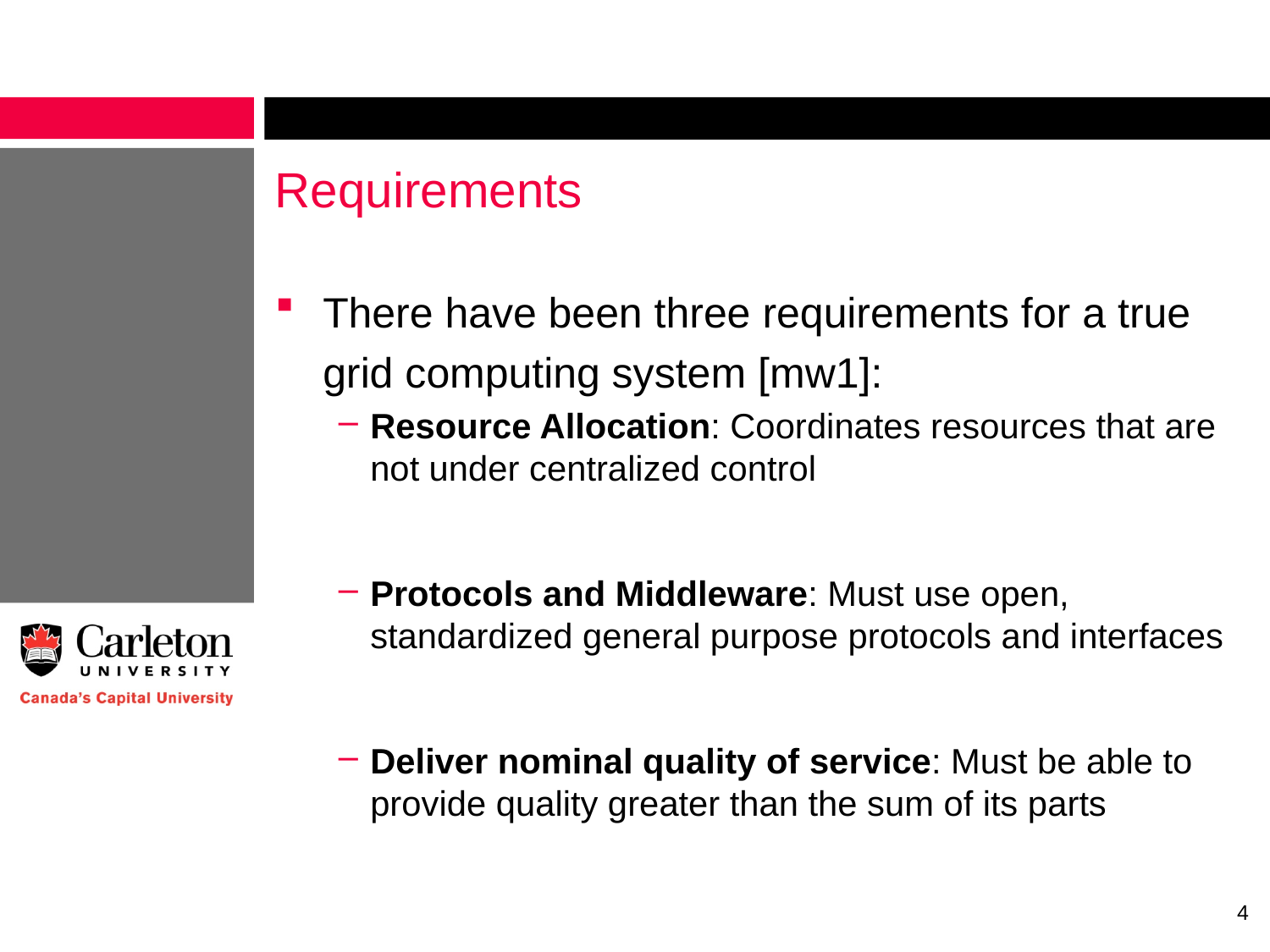

# Requirements
There have been three requirements for a true grid computing system [mw1]:
Resource Allocation: Coordinates resources that are not under centralized control

Protocols and Middleware: Must use open, standardized general purpose protocols and interfaces

Deliver nominal quality of service: Must be able to provide quality greater than the sum of its parts

4